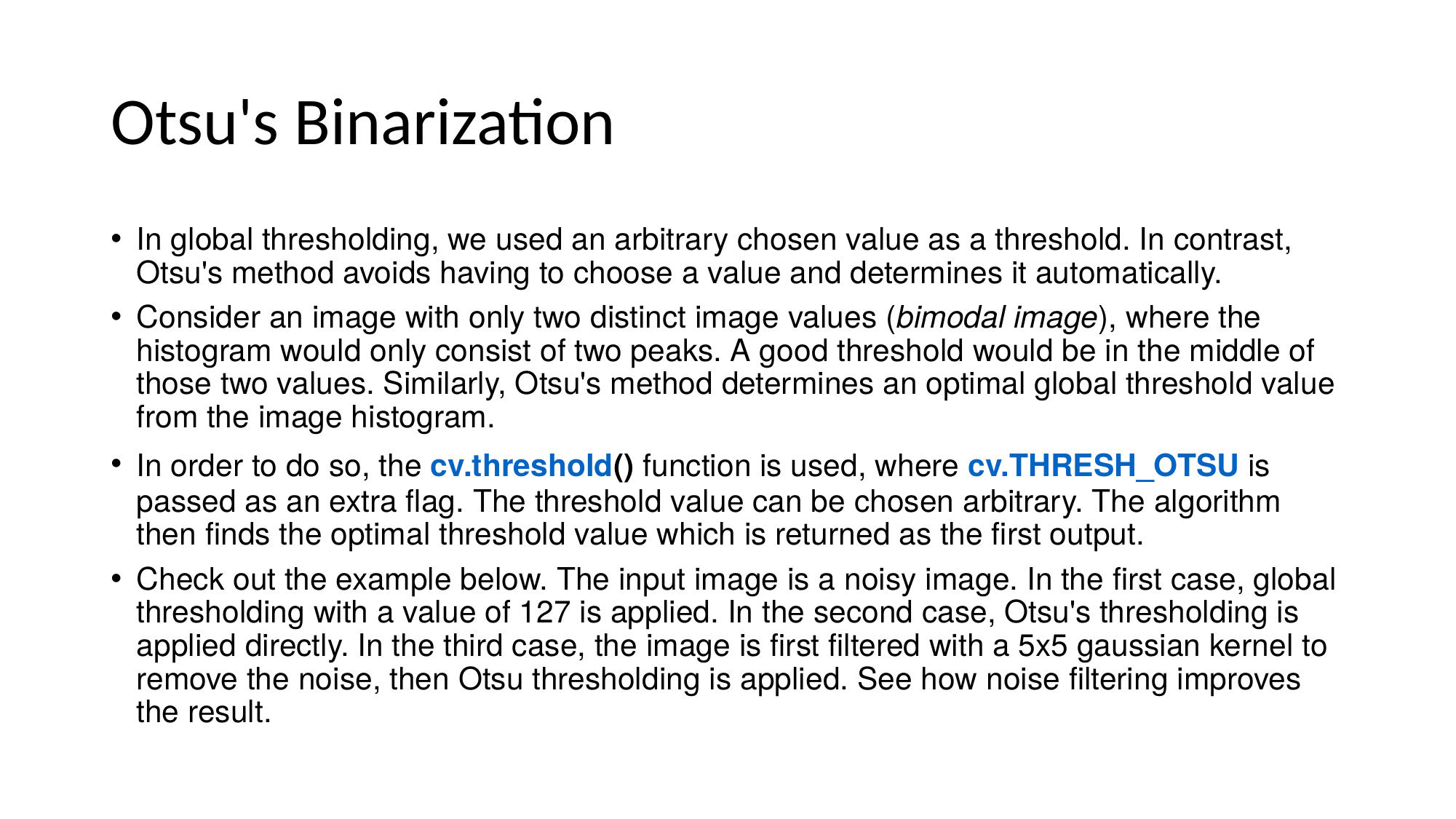

# Otsu's Binarization
In global thresholding, we used an arbitrary chosen value as a threshold. In contrast, Otsu's method avoids having to choose a value and determines it automatically.
Consider an image with only two distinct image values (bimodal image), where the histogram would only consist of two peaks. A good threshold would be in the middle of those two values. Similarly, Otsu's method determines an optimal global threshold value from the image histogram.
In order to do so, the cv.threshold() function is used, where cv.THRESH_OTSU is passed as an extra flag. The threshold value can be chosen arbitrary. The algorithm then finds the optimal threshold value which is returned as the first output.
Check out the example below. The input image is a noisy image. In the first case, global thresholding with a value of 127 is applied. In the second case, Otsu's thresholding is applied directly. In the third case, the image is first filtered with a 5x5 gaussian kernel to remove the noise, then Otsu thresholding is applied. See how noise filtering improves the result.